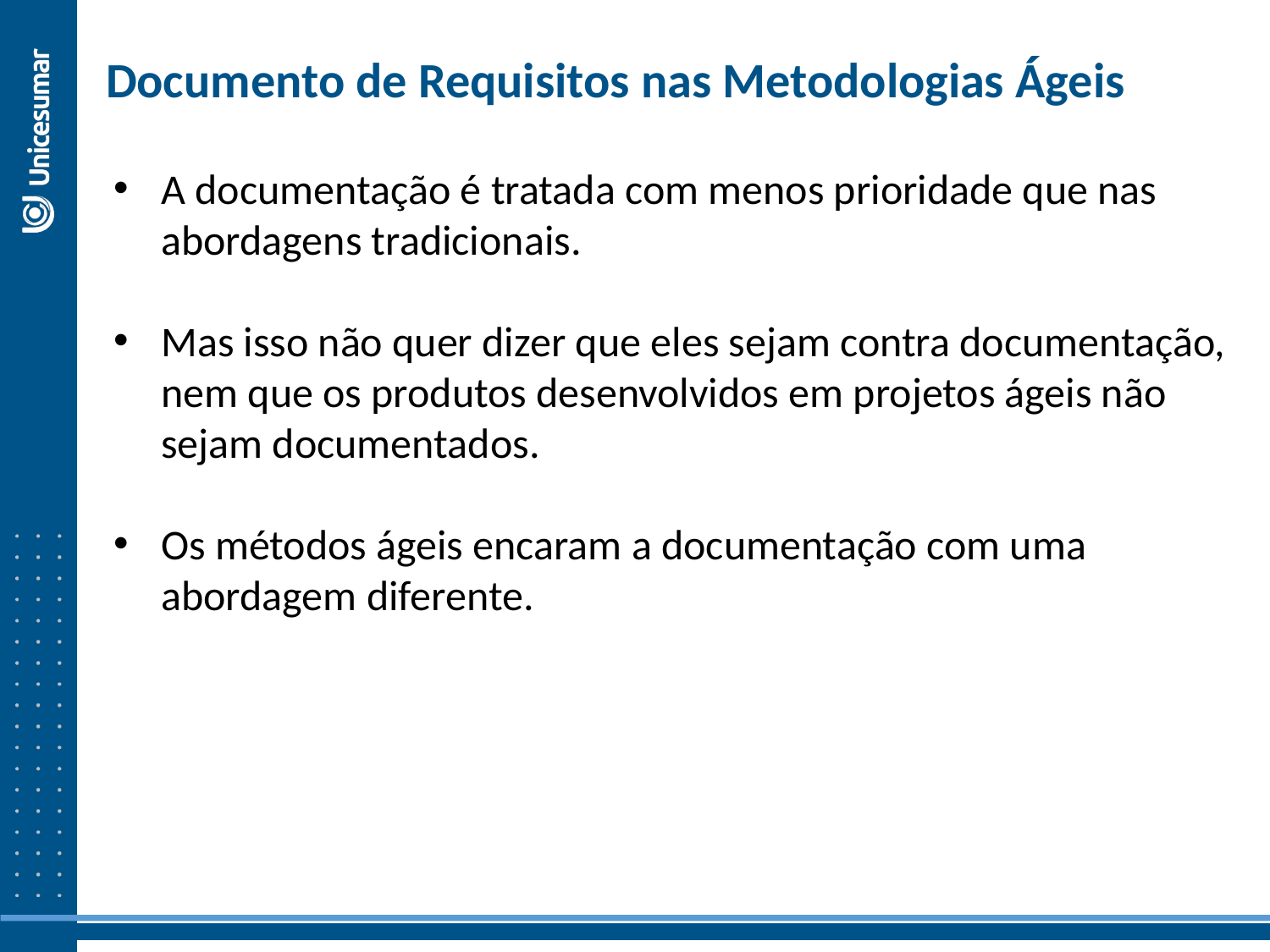

Documento de Requisitos nas Metodologias Ágeis
A documentação é tratada com menos prioridade que nas abordagens tradicionais.

Mas isso não quer dizer que eles sejam contra documentação, nem que os produtos desenvolvidos em projetos ágeis não sejam documentados.

Os métodos ágeis encaram a documentação com uma abordagem diferente.